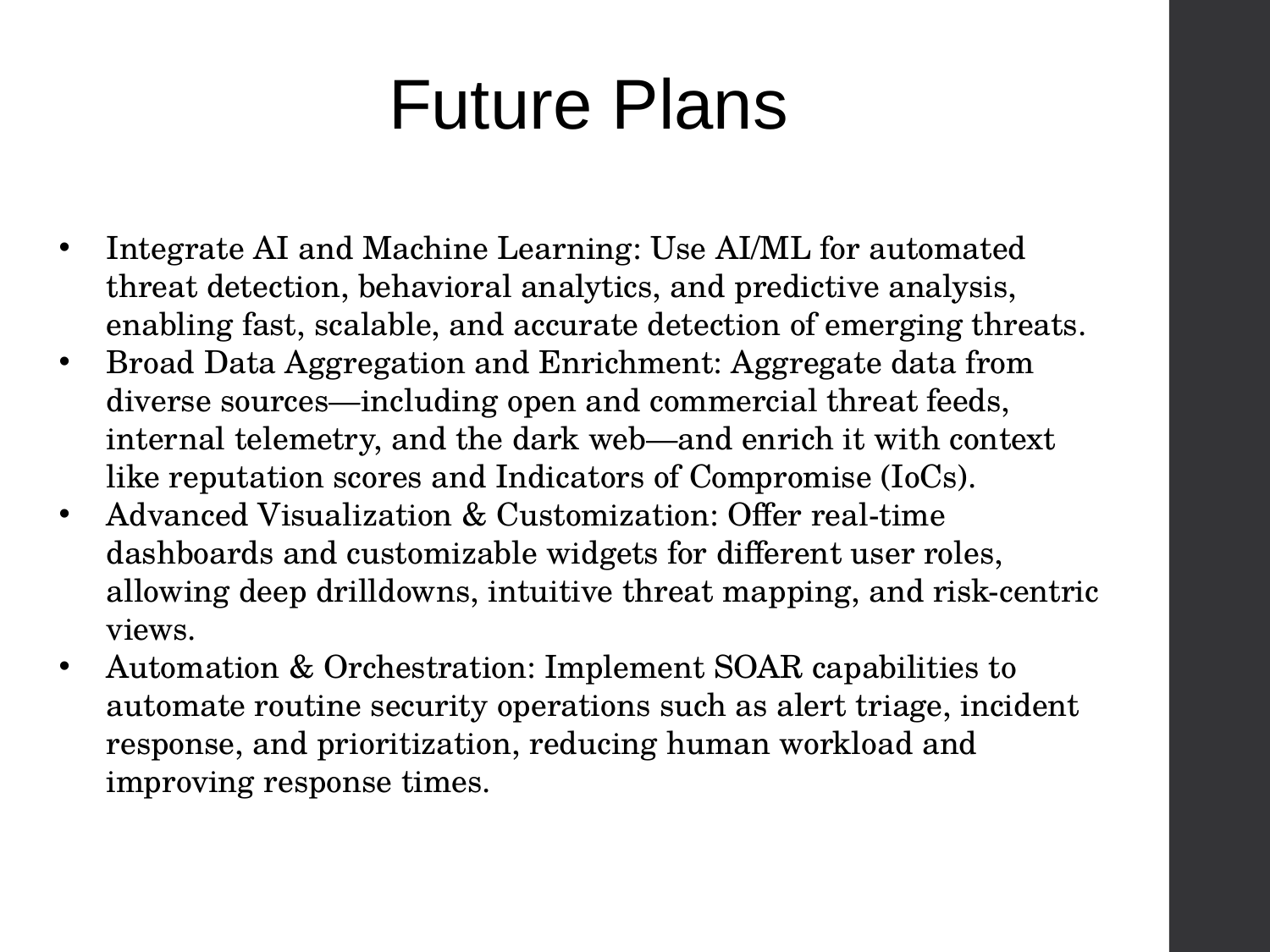

Future Plans

Integrate AI and Machine Learning: Use AI/ML for automated threat detection, behavioral analytics, and predictive analysis, enabling fast, scalable, and accurate detection of emerging threats.
Broad Data Aggregation and Enrichment: Aggregate data from diverse sources—including open and commercial threat feeds, internal telemetry, and the dark web—and enrich it with context like reputation scores and Indicators of Compromise (IoCs).
Advanced Visualization & Customization: Offer real-time dashboards and customizable widgets for different user roles, allowing deep drilldowns, intuitive threat mapping, and risk-centric views.
Automation & Orchestration: Implement SOAR capabilities to automate routine security operations such as alert triage, incident response, and prioritization, reducing human workload and improving response times.